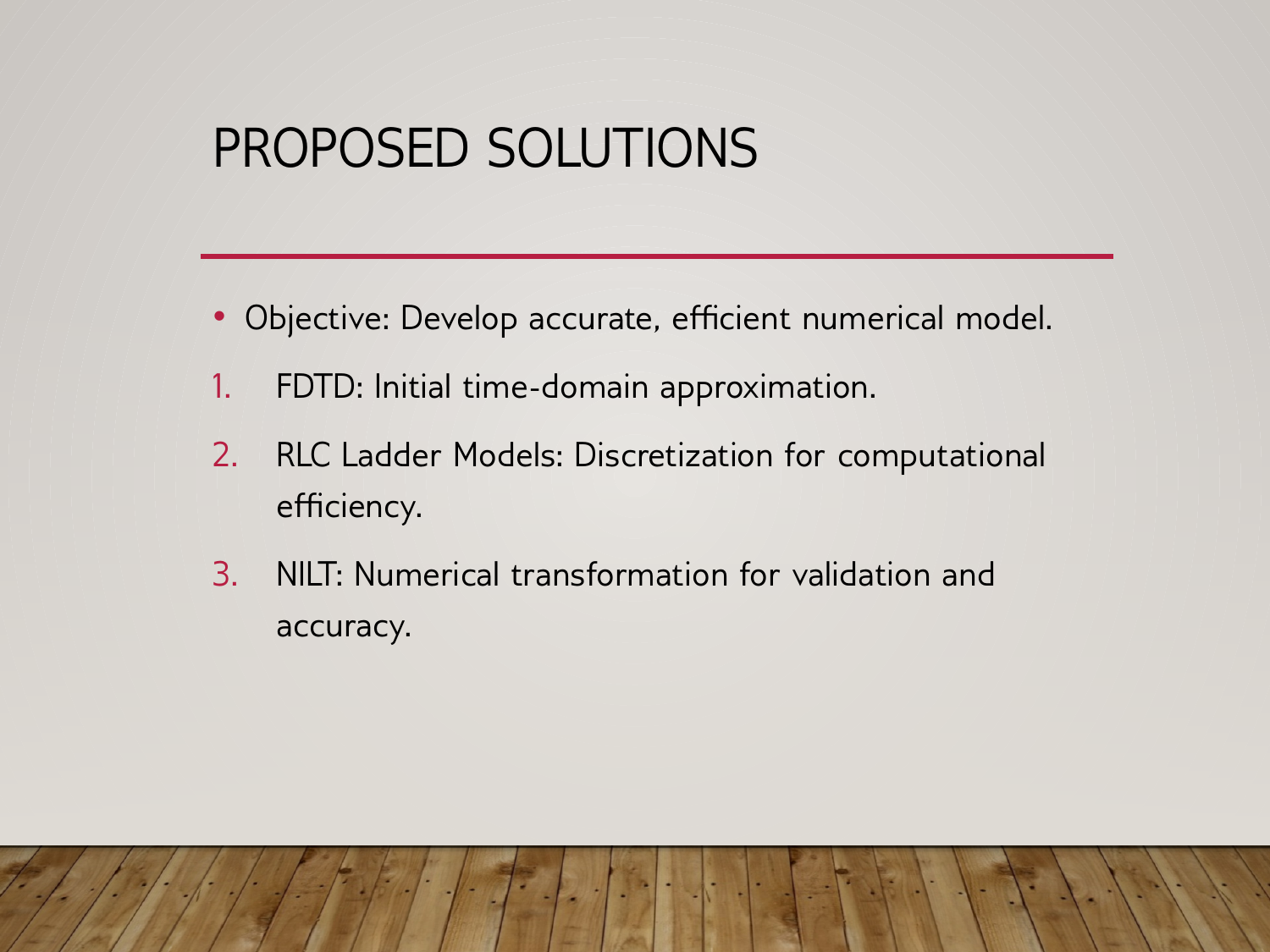

# Proposed Solutions
Objective: Develop accurate, efficient numerical model.
FDTD: Initial time-domain approximation.
RLC Ladder Models: Discretization for computational efficiency.
NILT: Numerical transformation for validation and accuracy.